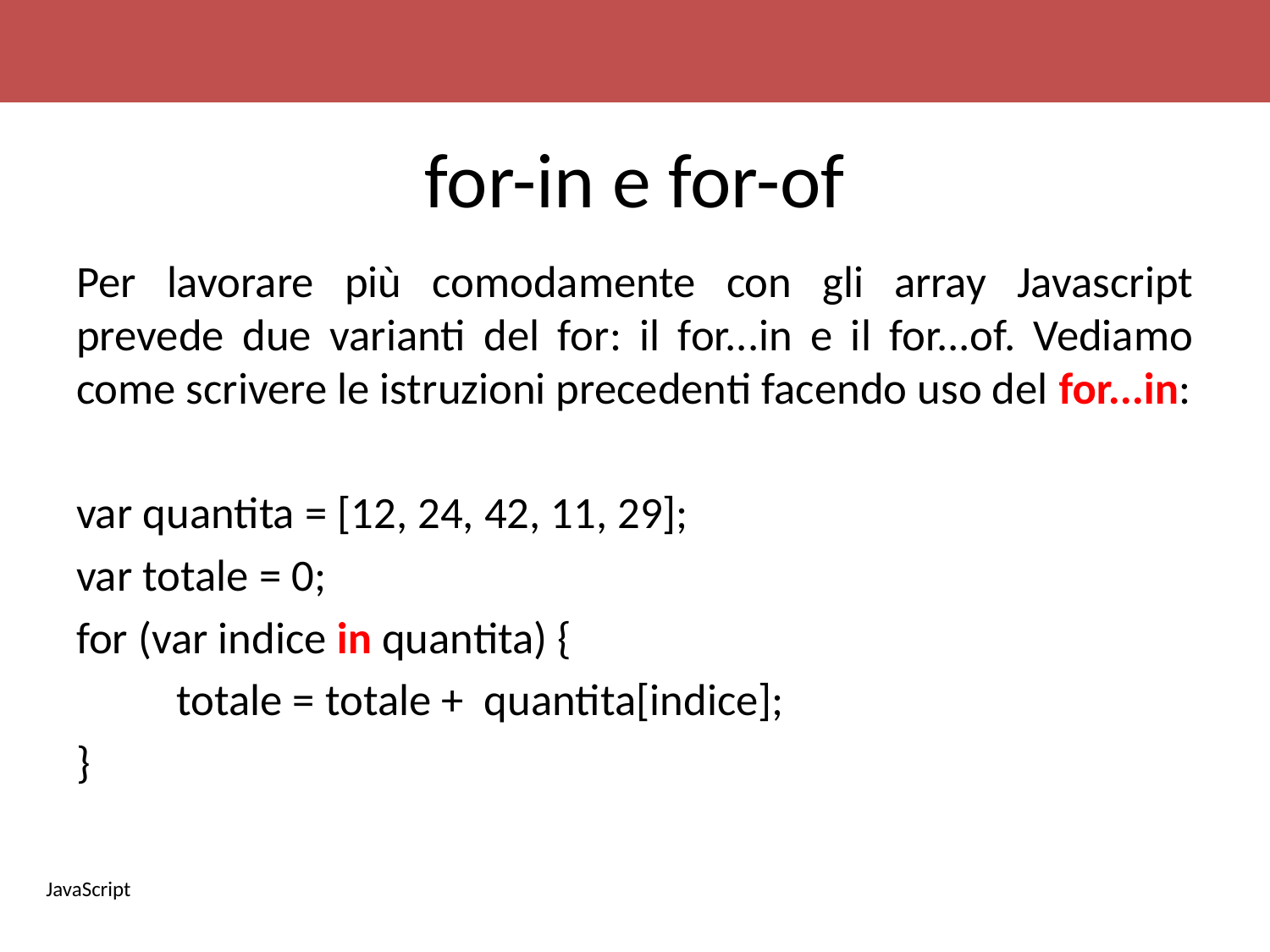

# for-in e for-of
Per lavorare più comodamente con gli array Javascript prevede due varianti del for: il for...in e il for...of. Vediamo come scrivere le istruzioni precedenti facendo uso del for...in:

var quantita = [12, 24, 42, 11, 29];
var totale = 0;
for (var indice in quantita) {
	totale = totale +  quantita[indice];
}
JavaScript